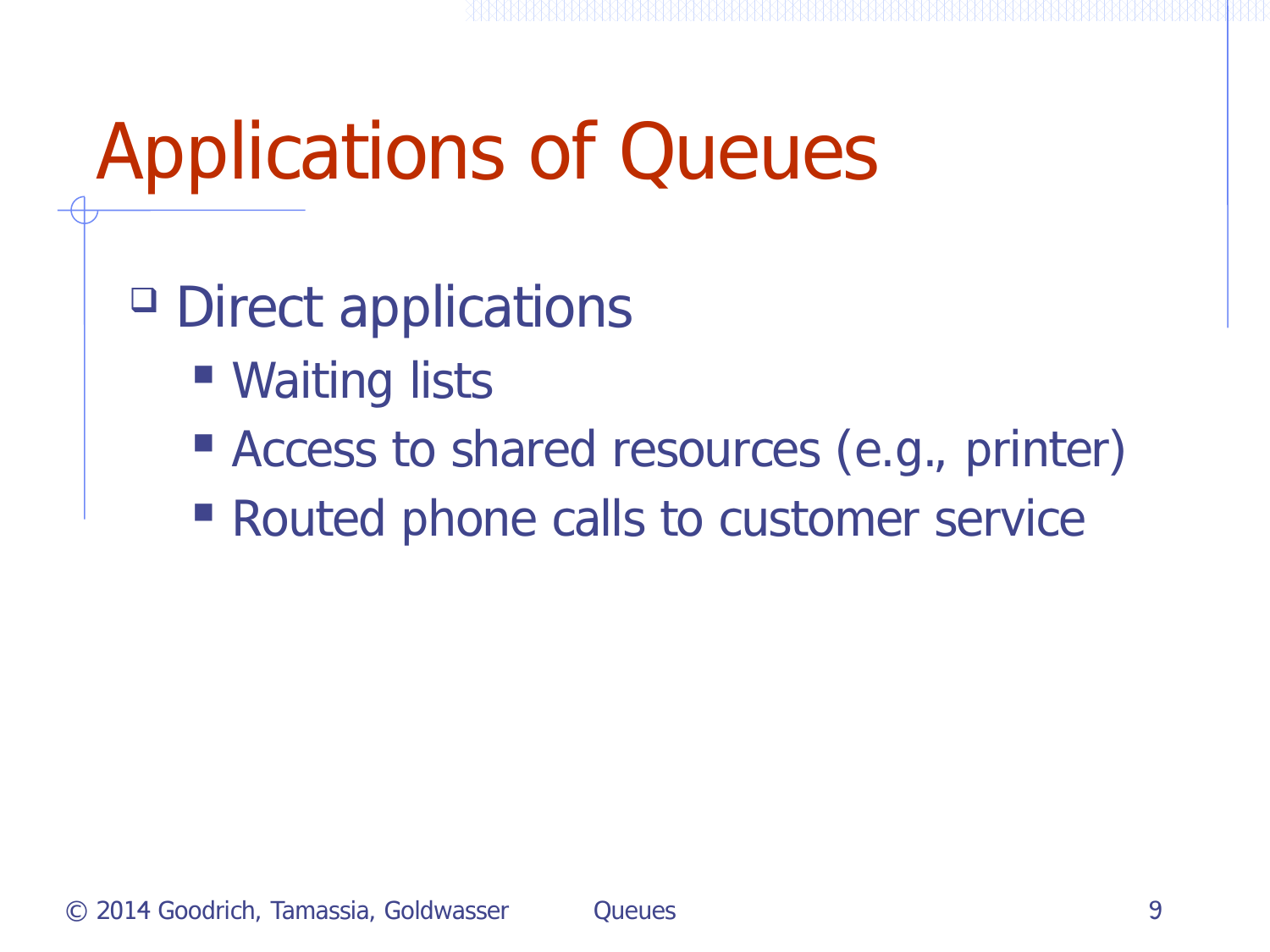

# Applications of Queues
Direct applications
Waiting lists
Access to shared resources (e.g., printer)
Routed phone calls to customer service
© 2014 Goodrich, Tamassia, Goldwasser
Queues
9